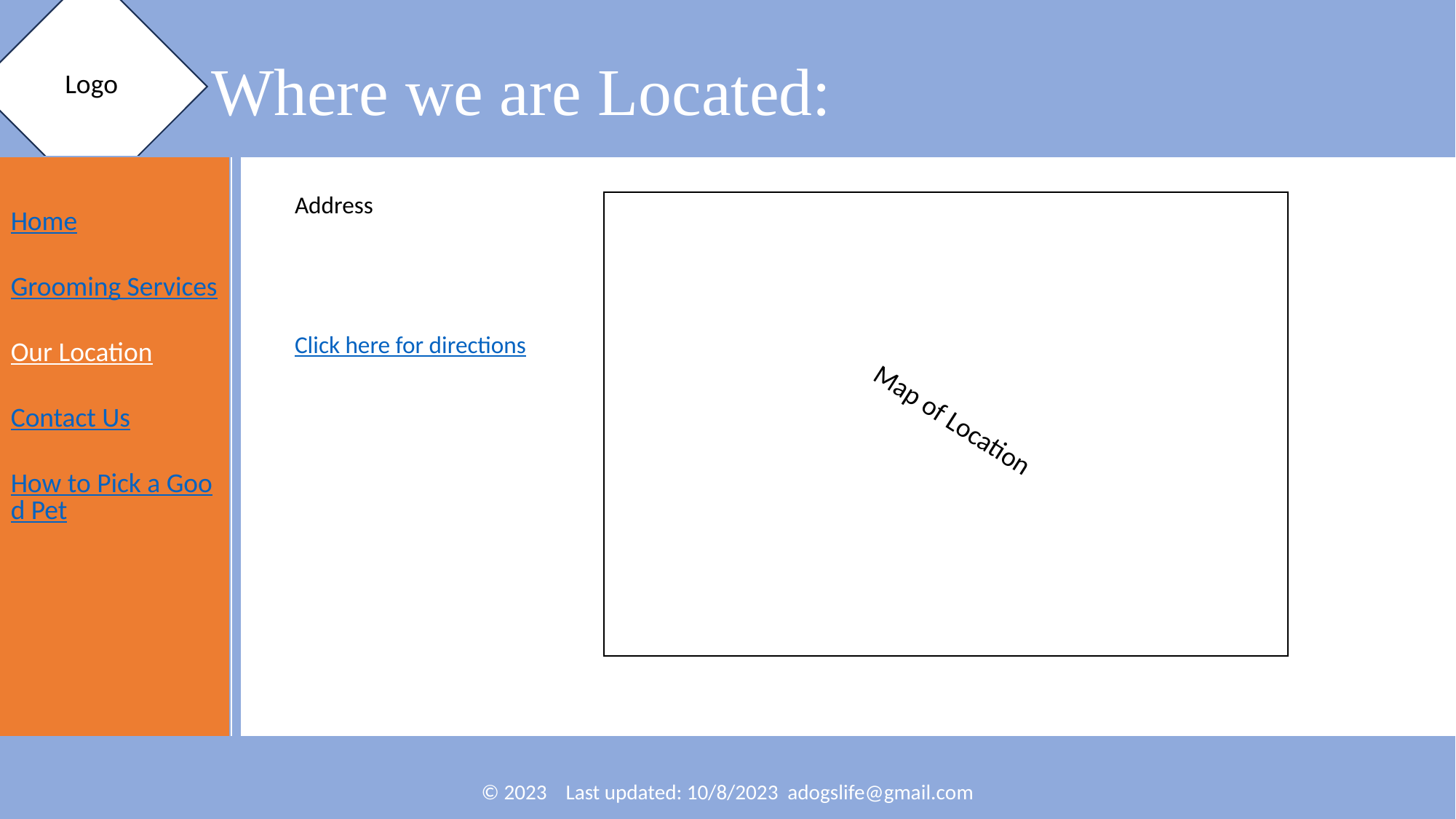

Logo
Where we are Located:

Address

Home

Grooming Services

Our Location

Contact Us

How to Pick a Good Pet
Click here for directions
Map of Location

© 2023    Last updated: 10/8/2023  adogslife@gmail.com